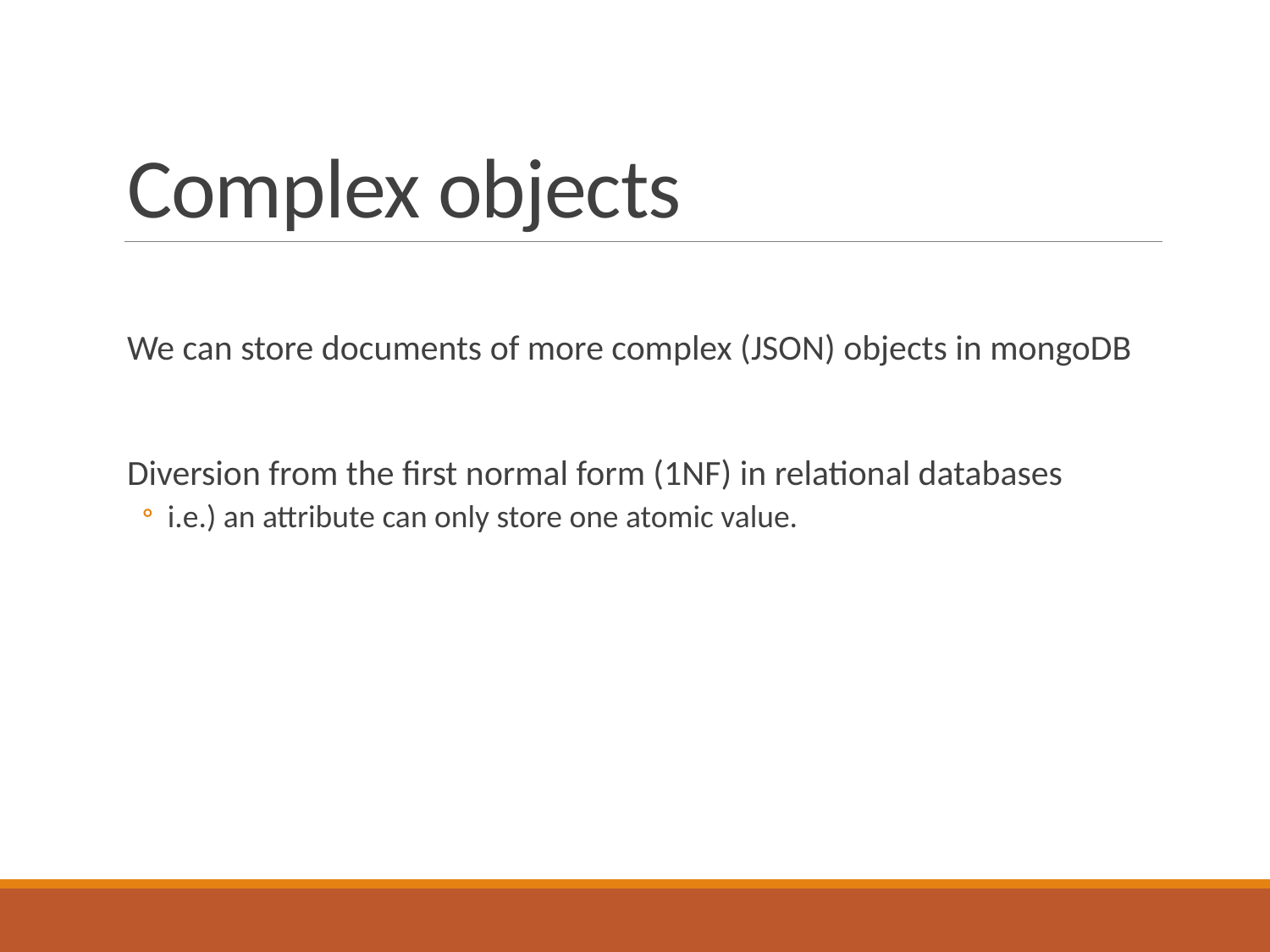

# Complex objects

We can store documents of more complex (JSON) objects in mongoDB

Diversion from the first normal form (1NF) in relational databases
i.e.) an attribute can only store one atomic value.